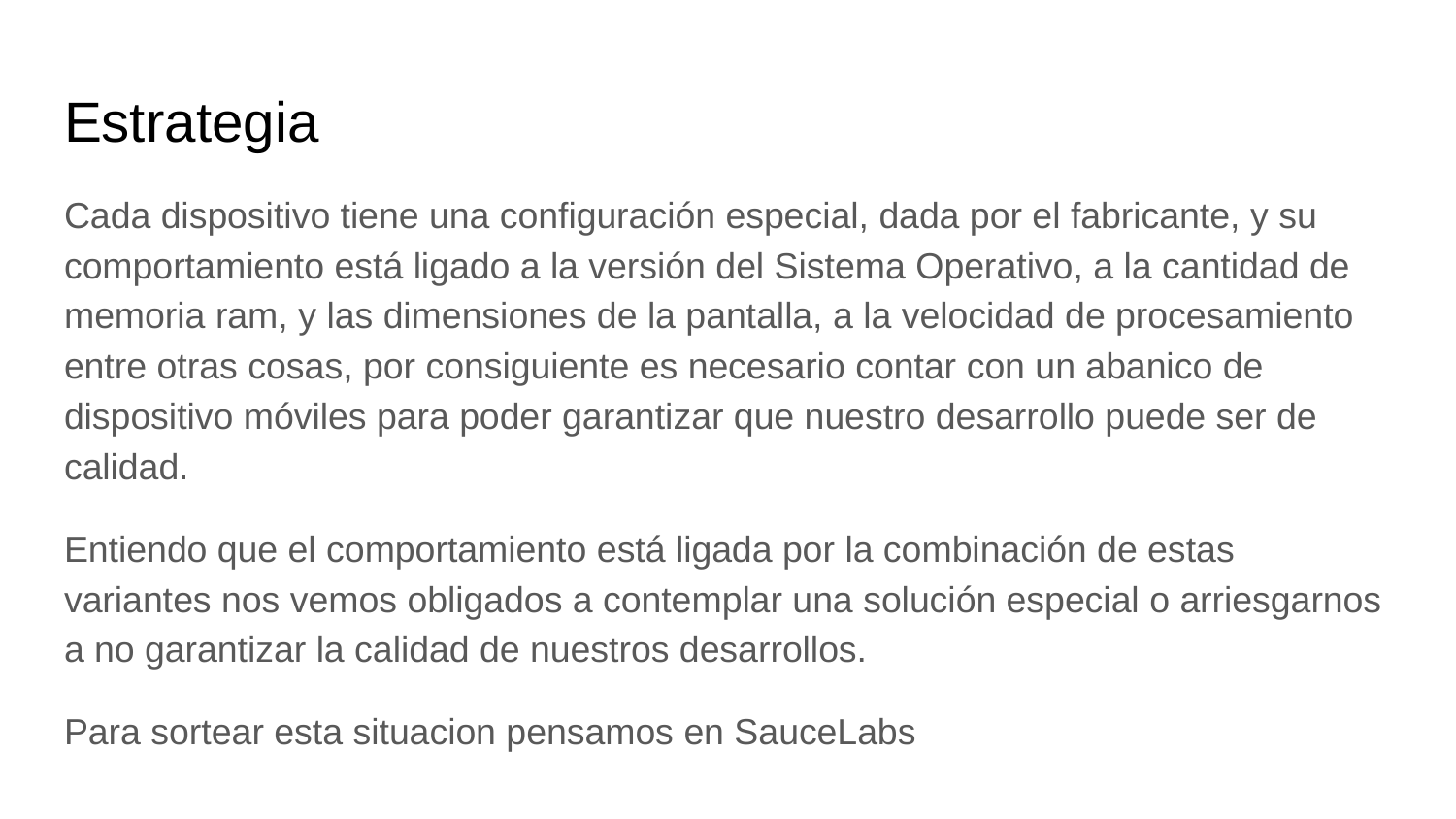

# Estrategia
Cada dispositivo tiene una configuración especial, dada por el fabricante, y su comportamiento está ligado a la versión del Sistema Operativo, a la cantidad de memoria ram, y las dimensiones de la pantalla, a la velocidad de procesamiento entre otras cosas, por consiguiente es necesario contar con un abanico de dispositivo móviles para poder garantizar que nuestro desarrollo puede ser de calidad.
Entiendo que el comportamiento está ligada por la combinación de estas variantes nos vemos obligados a contemplar una solución especial o arriesgarnos a no garantizar la calidad de nuestros desarrollos.
Para sortear esta situacion pensamos en SauceLabs